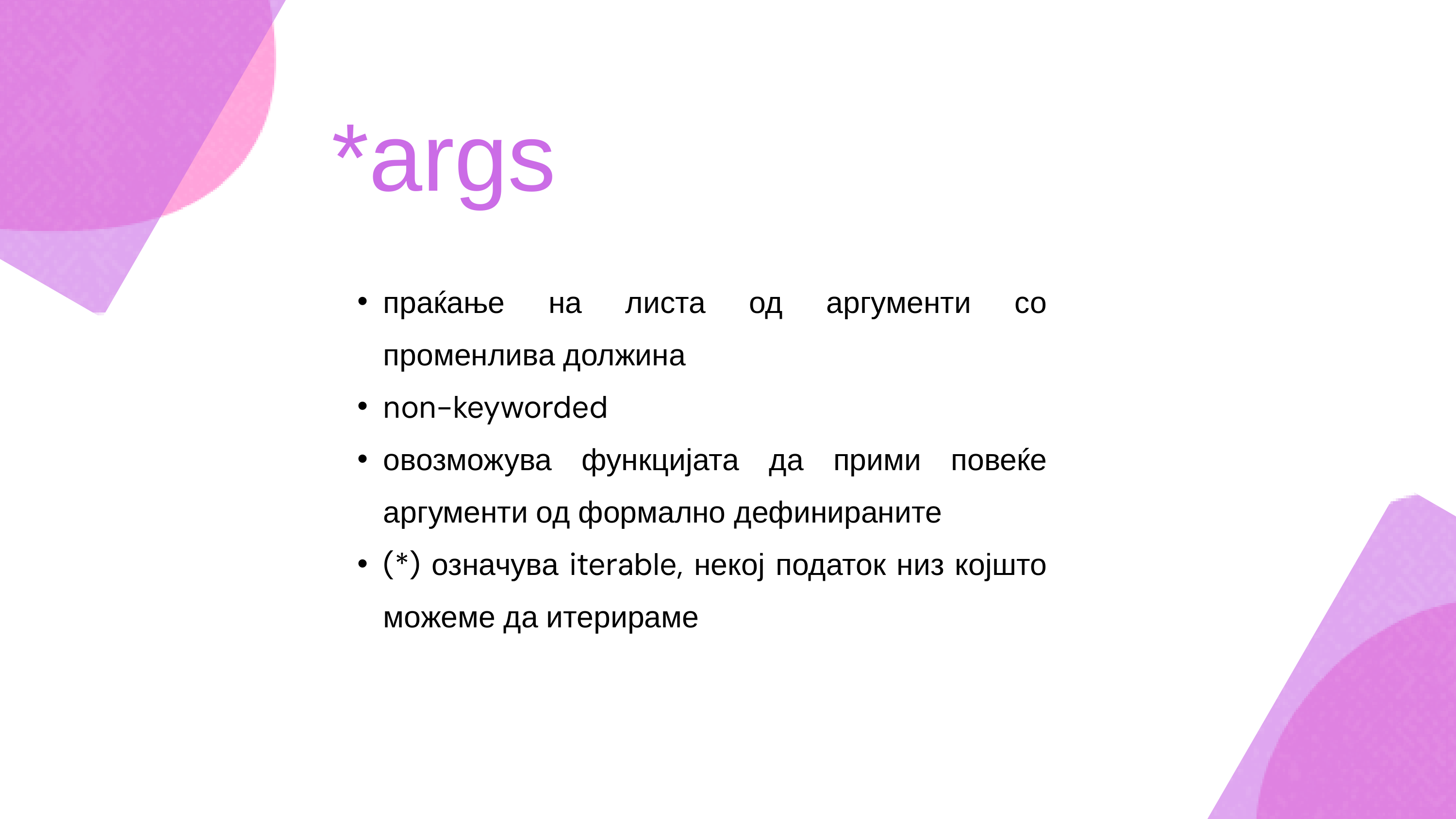

*args
праќање на листа од аргументи со променлива должина
non-keyworded
овозможува функцијата да прими повеќе аргументи од формално дефинираните
(*) означува iterable, некој податок низ којшто можеме да итерираме